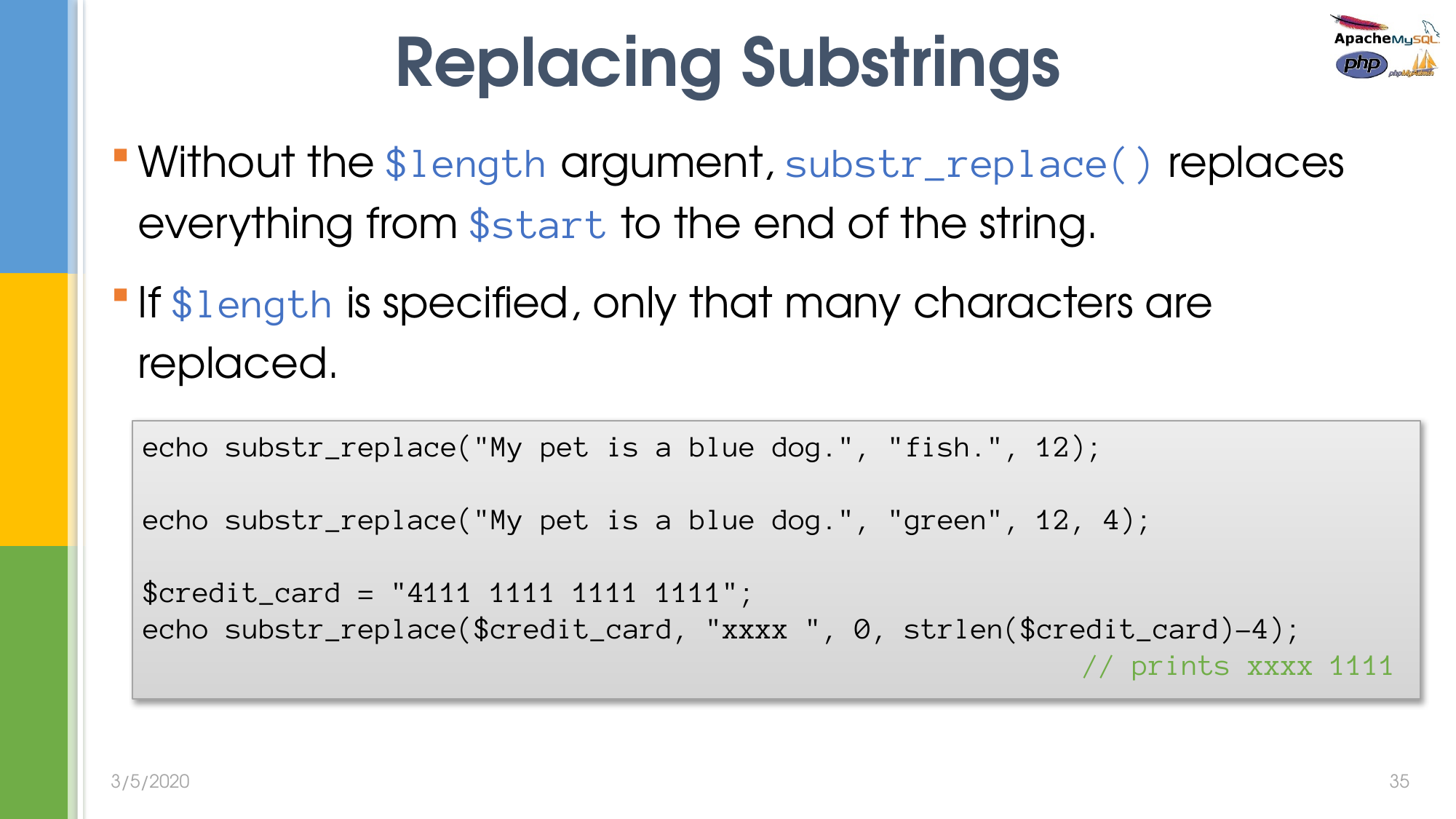

# Replacing Substrings
Without the $length argument, substr_replace() replaces everything from $start to the end of the string.
If $length is specified, only that many characters are replaced.
echo substr_replace("My pet is a blue dog.", "fish.", 12);

echo substr_replace("My pet is a blue dog.", "green", 12, 4);

$credit_card = "4111 1111 1111 1111";
echo substr_replace($credit_card, "xxxx ", 0, strlen($credit_card)-4);
								    // prints xxxx 1111
35
3/5/2020